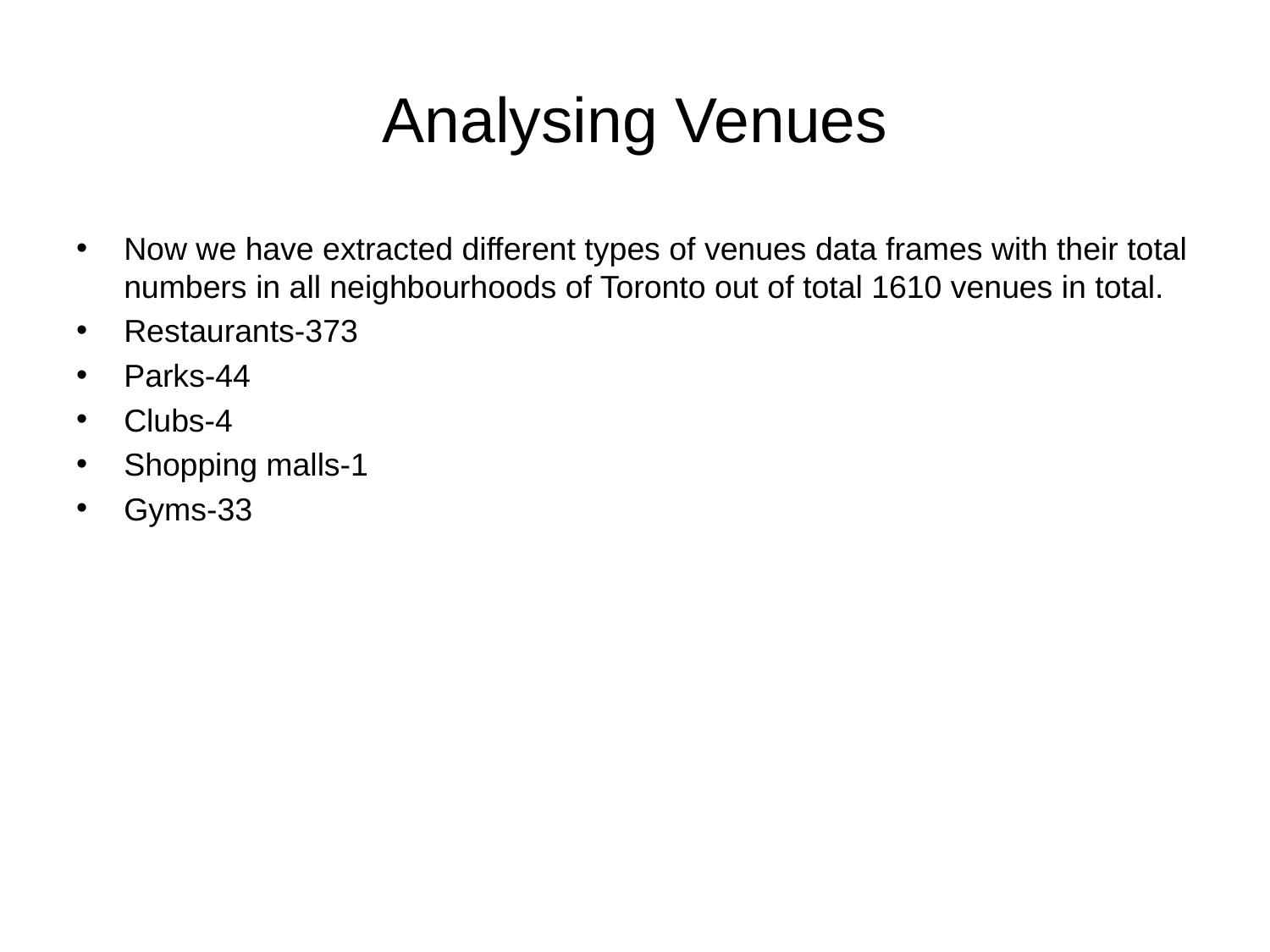

# Analysing Venues
Now we have extracted different types of venues data frames with their total numbers in all neighbourhoods of Toronto out of total 1610 venues in total.
Restaurants-373
Parks-44
Clubs-4
Shopping malls-1
Gyms-33